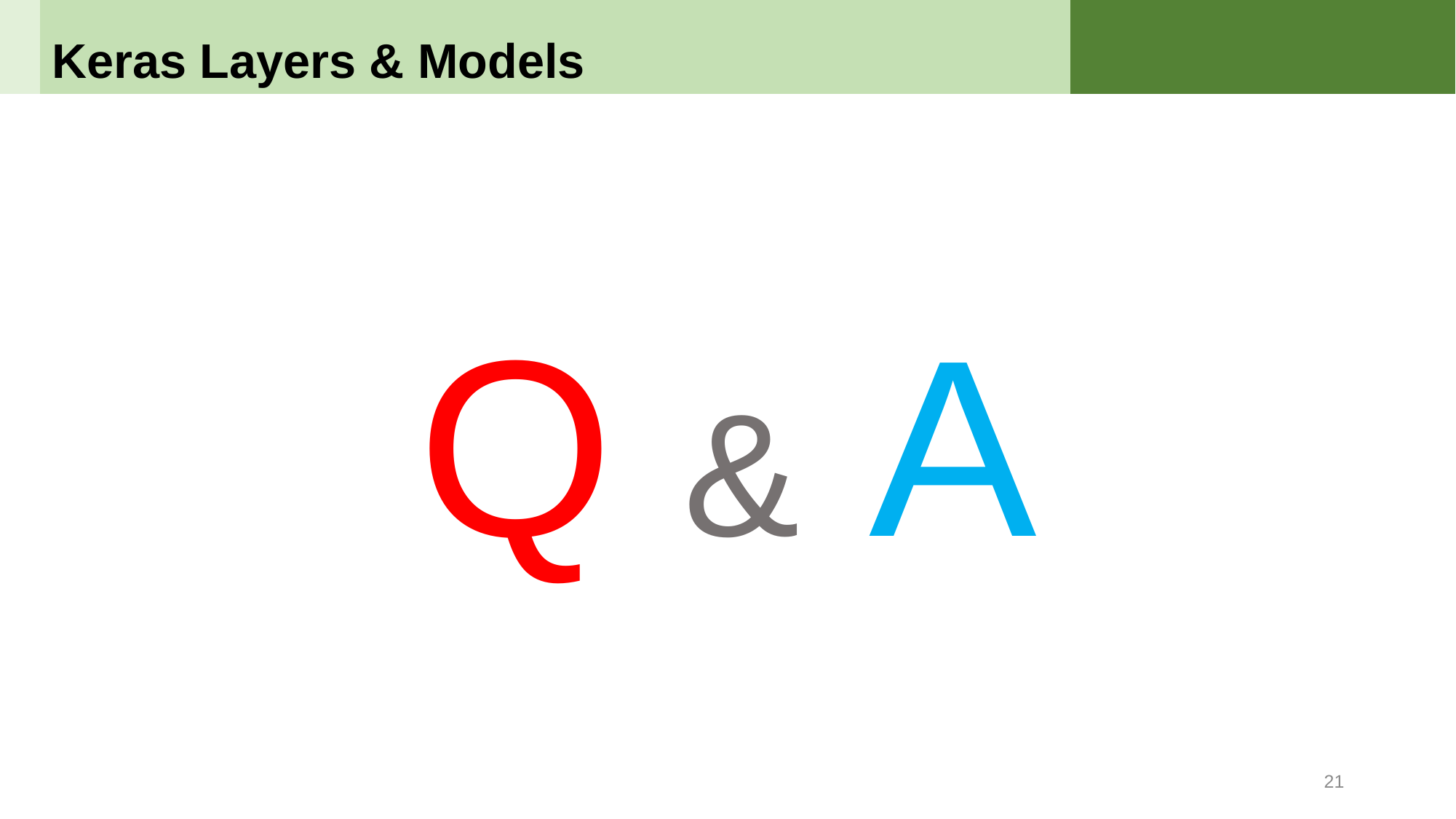

Keras Layers & Models

Q & A
21